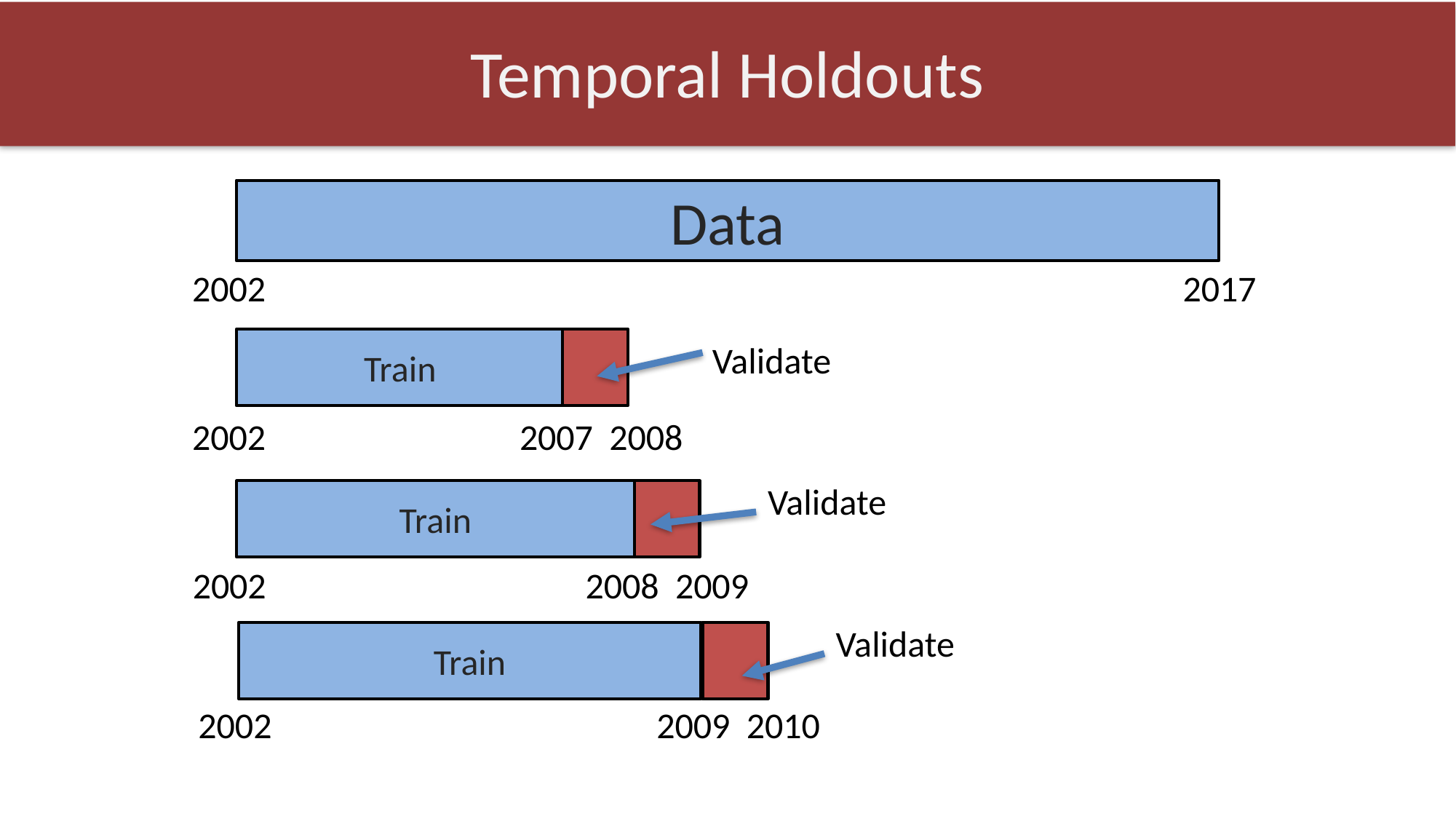

# Temporal Holdouts
Data
2002                                                                                                                2017
Train

Validate
2002                               2007  2008
Validate
Train

2002                                       2008  2009
Validate
Train

2002                                               2009  2010